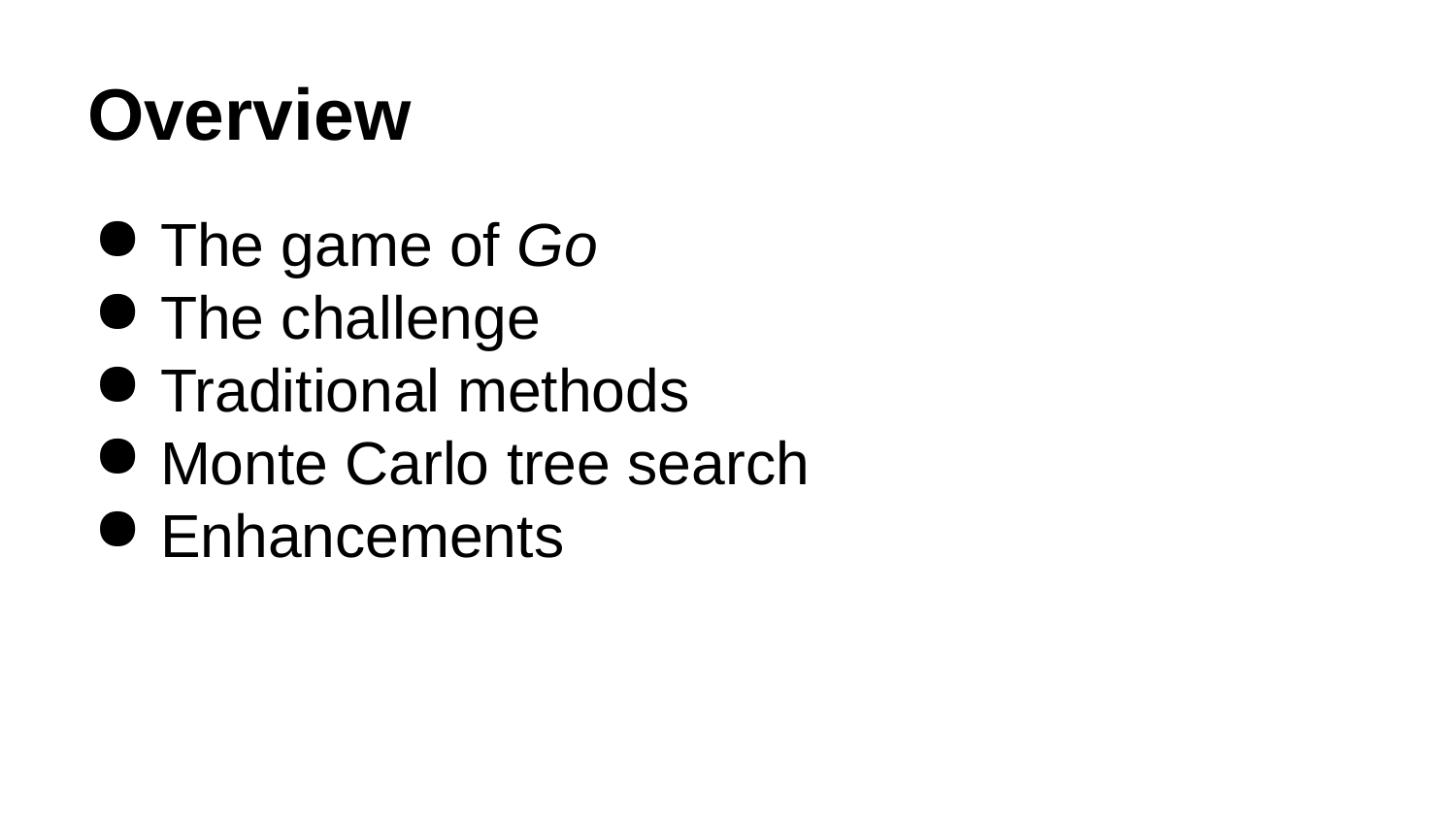

# Overview
The game of Go
The challenge
Traditional methods
Monte Carlo tree search
Enhancements